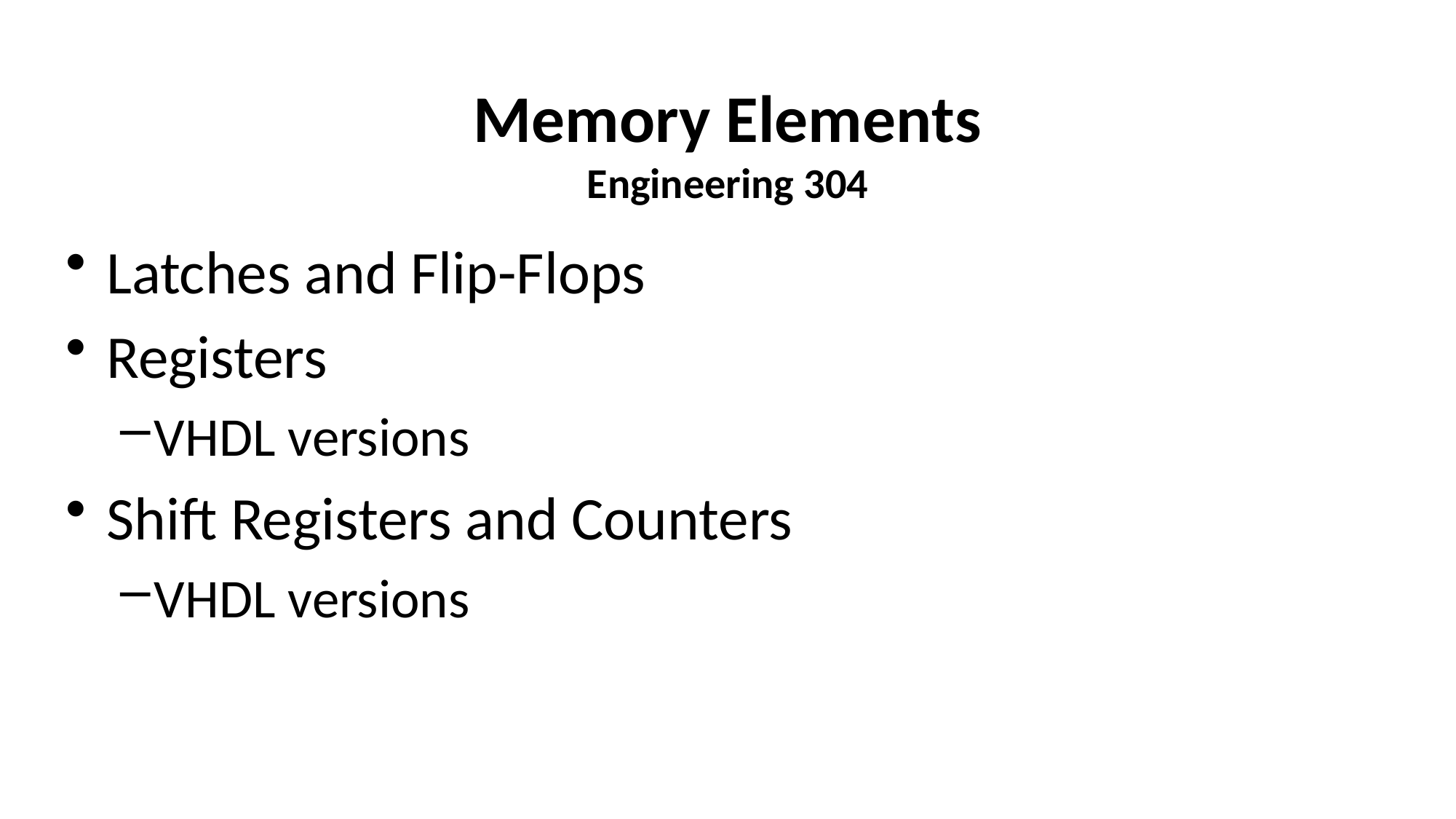

# Memory Elements Engineering 304
Latches and Flip-Flops
Registers
VHDL versions
Shift Registers and Counters
VHDL versions